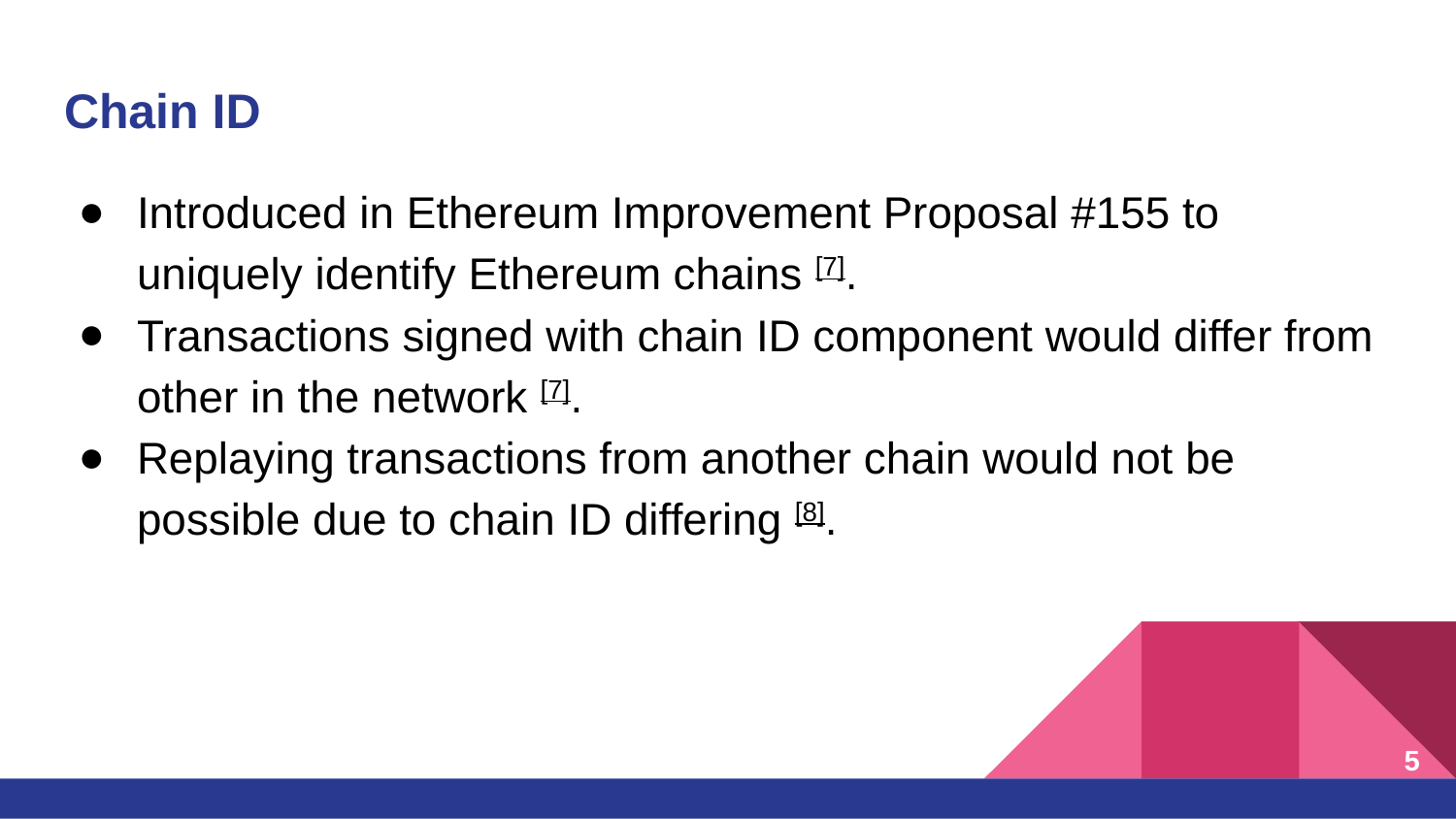

# Chain ID
Introduced in Ethereum Improvement Proposal #155 to uniquely identify Ethereum chains [7].
Transactions signed with chain ID component would differ from other in the network [7].
Replaying transactions from another chain would not be possible due to chain ID differing [8].
5